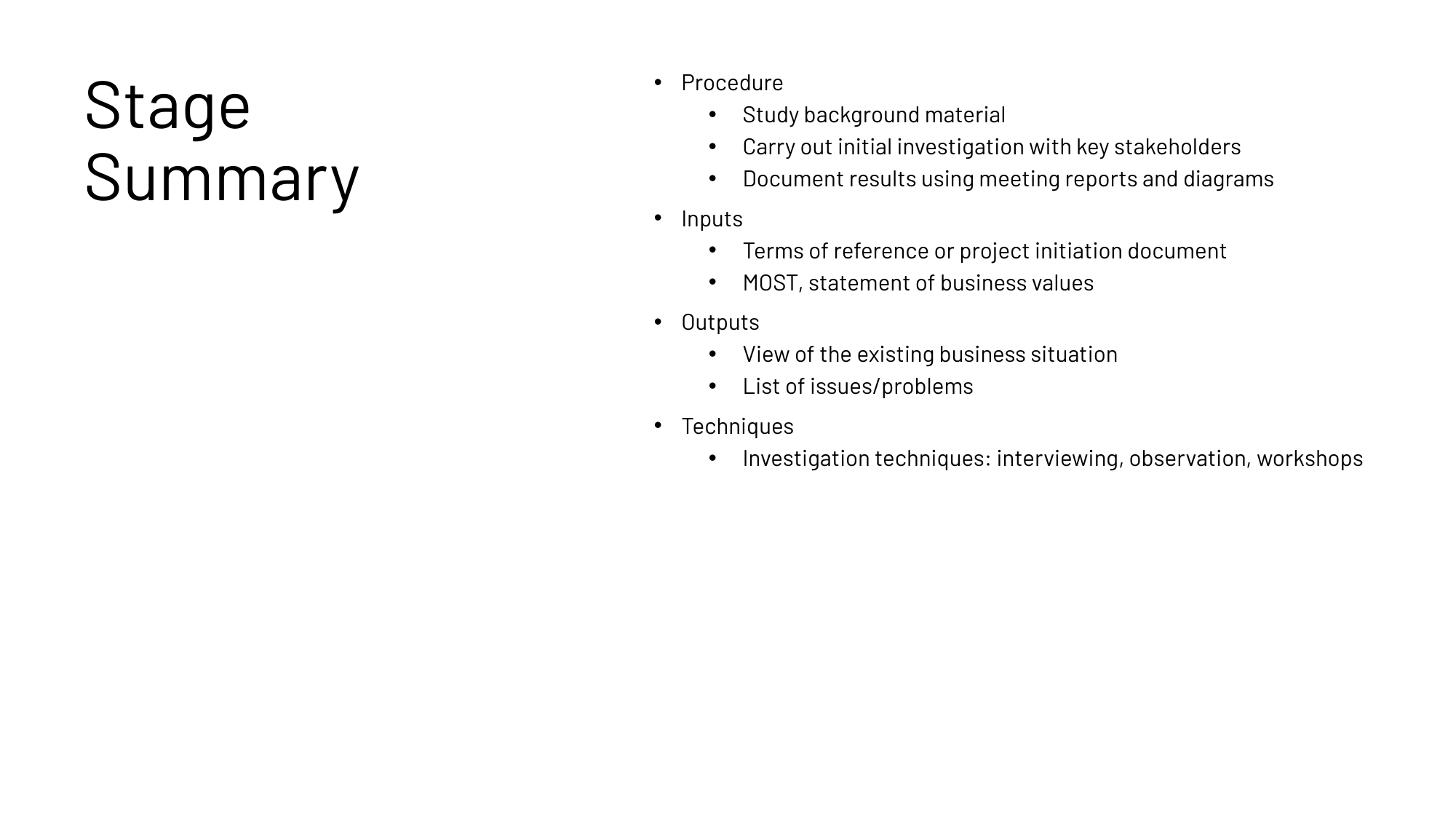

# Stage Summary
Procedure
Study background material
Carry out initial investigation with key stakeholders
Document results using meeting reports and diagrams
Inputs
Terms of reference or project initiation document
MOST, statement of business values
Outputs
View of the existing business situation
List of issues/problems
Techniques
Investigation techniques: interviewing, observation, workshops